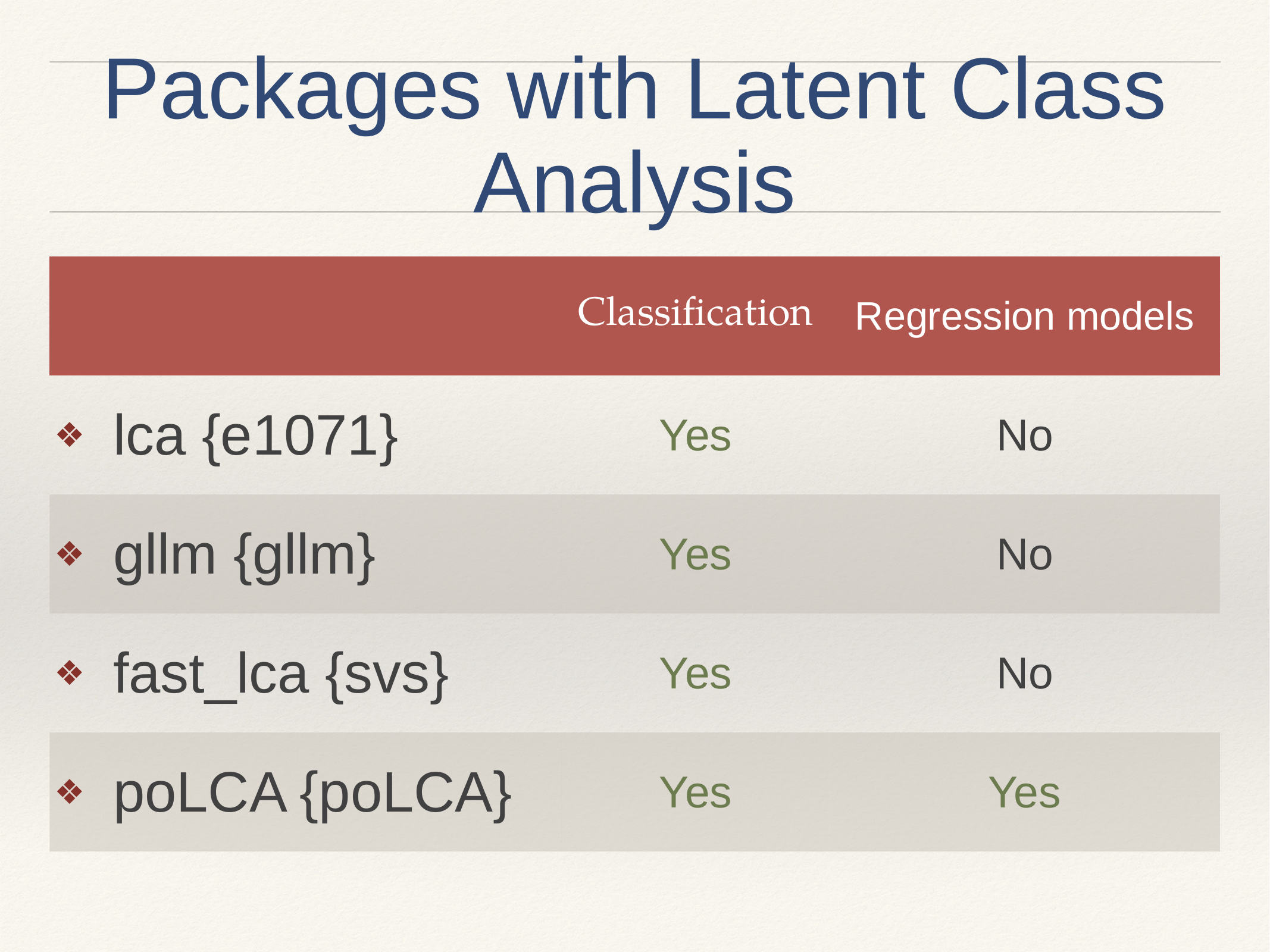

# Packages with Latent Class Analysis
|  | Classification | Regression models |
| --- | --- | --- |
| lca {e1071} | Yes | No |
| gllm {gllm} | Yes | No |
| fast\_lca {svs} | Yes | No |
| poLCA {poLCA} | Yes | Yes |